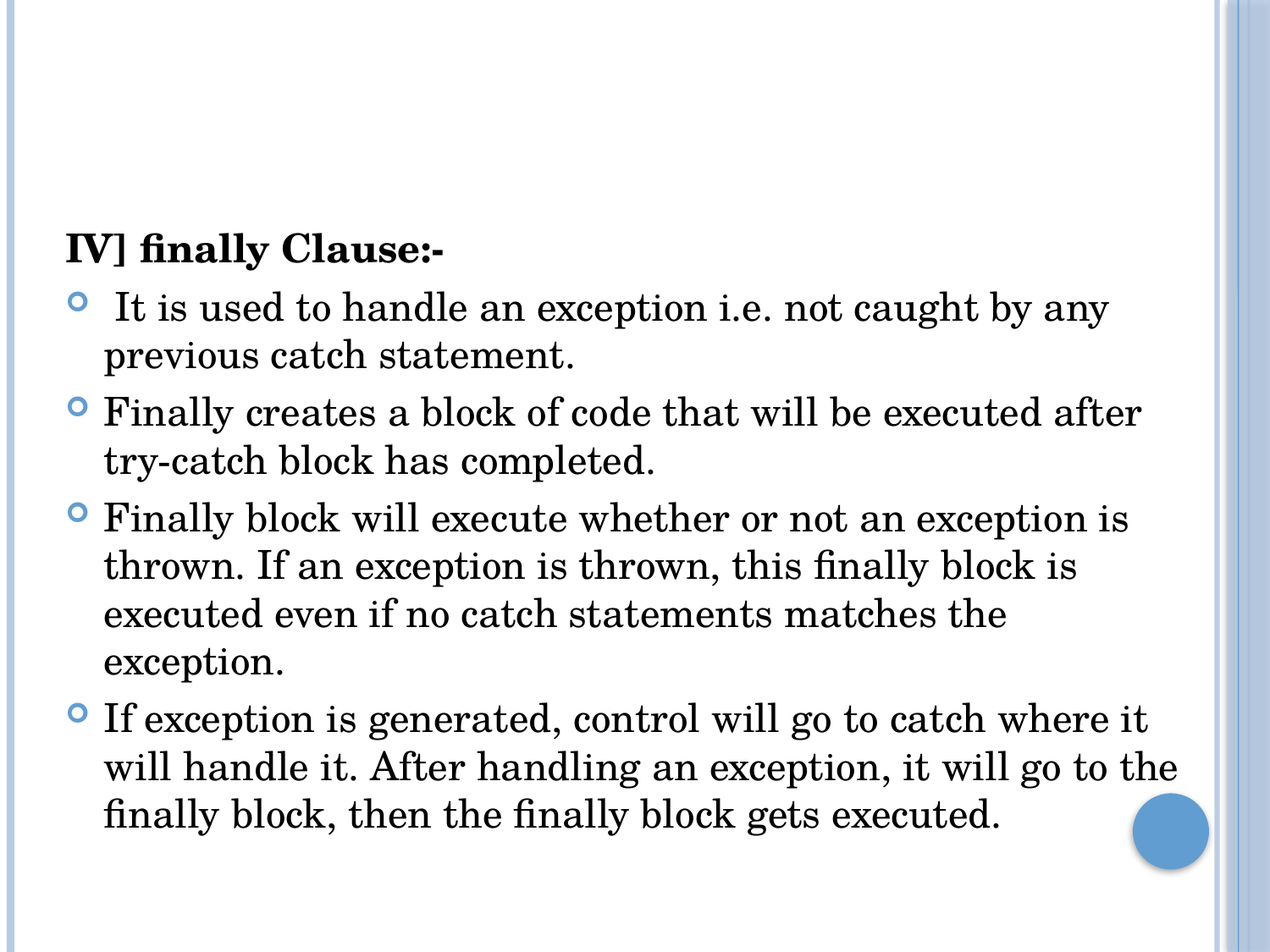

#
IV] finally Clause:-
 It is used to handle an exception i.e. not caught by any previous catch statement.
Finally creates a block of code that will be executed after try-catch block has completed.
Finally block will execute whether or not an exception is thrown. If an exception is thrown, this finally block is executed even if no catch statements matches the exception.
If exception is generated, control will go to catch where it will handle it. After handling an exception, it will go to the finally block, then the finally block gets executed.